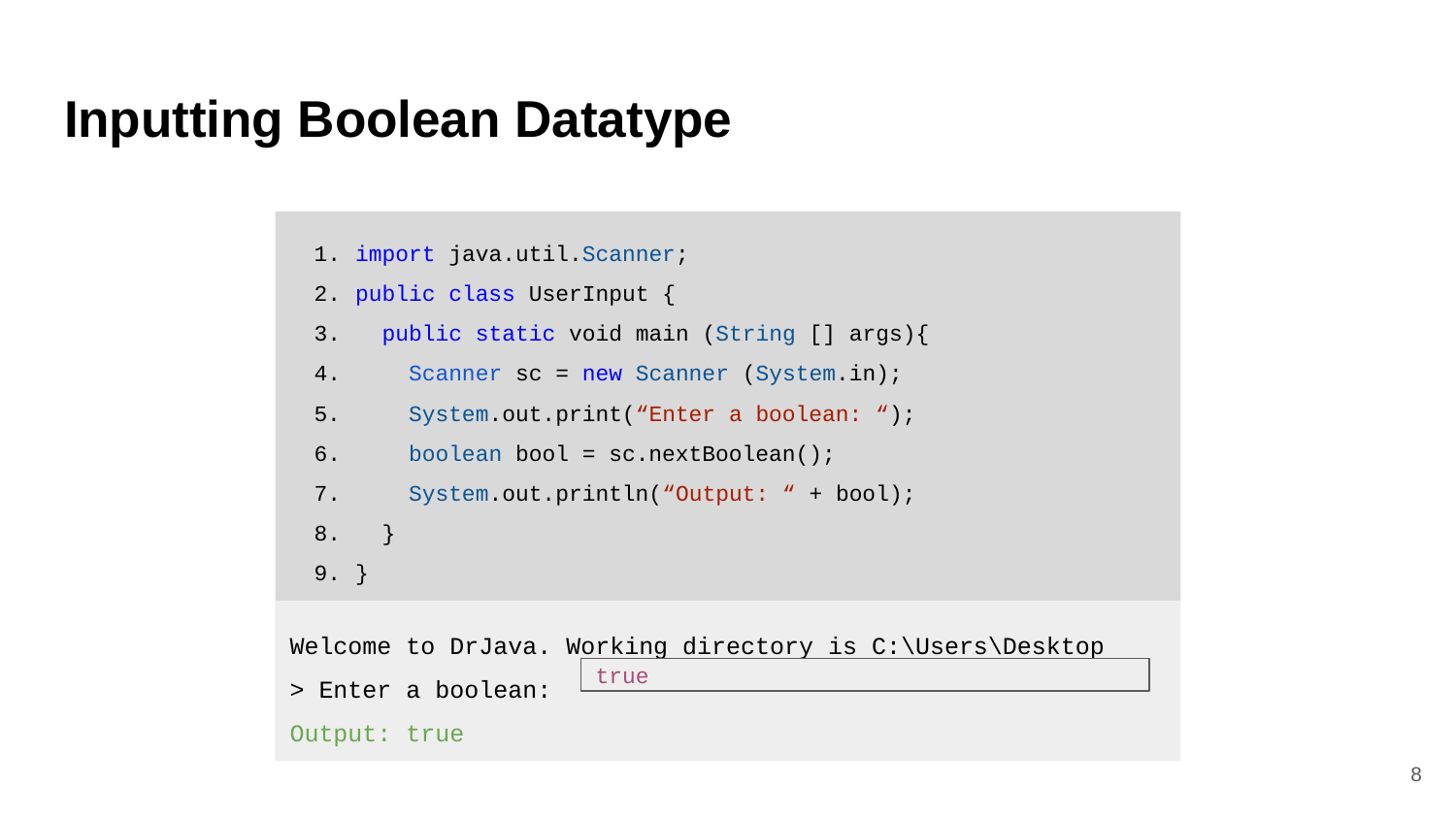

# Inputting Boolean Datatype
import java.util.Scanner;
public class UserInput {
  public static void main (String [] args){
    Scanner sc = new Scanner (System.in);
    System.out.print(“Enter a boolean: “);
    boolean bool = sc.nextBoolean();
    System.out.println(“Output: “ + bool);
  }
}
Welcome to DrJava. Working directory is C:\Users\Desktop
> Enter a boolean:
Output: true
true
8